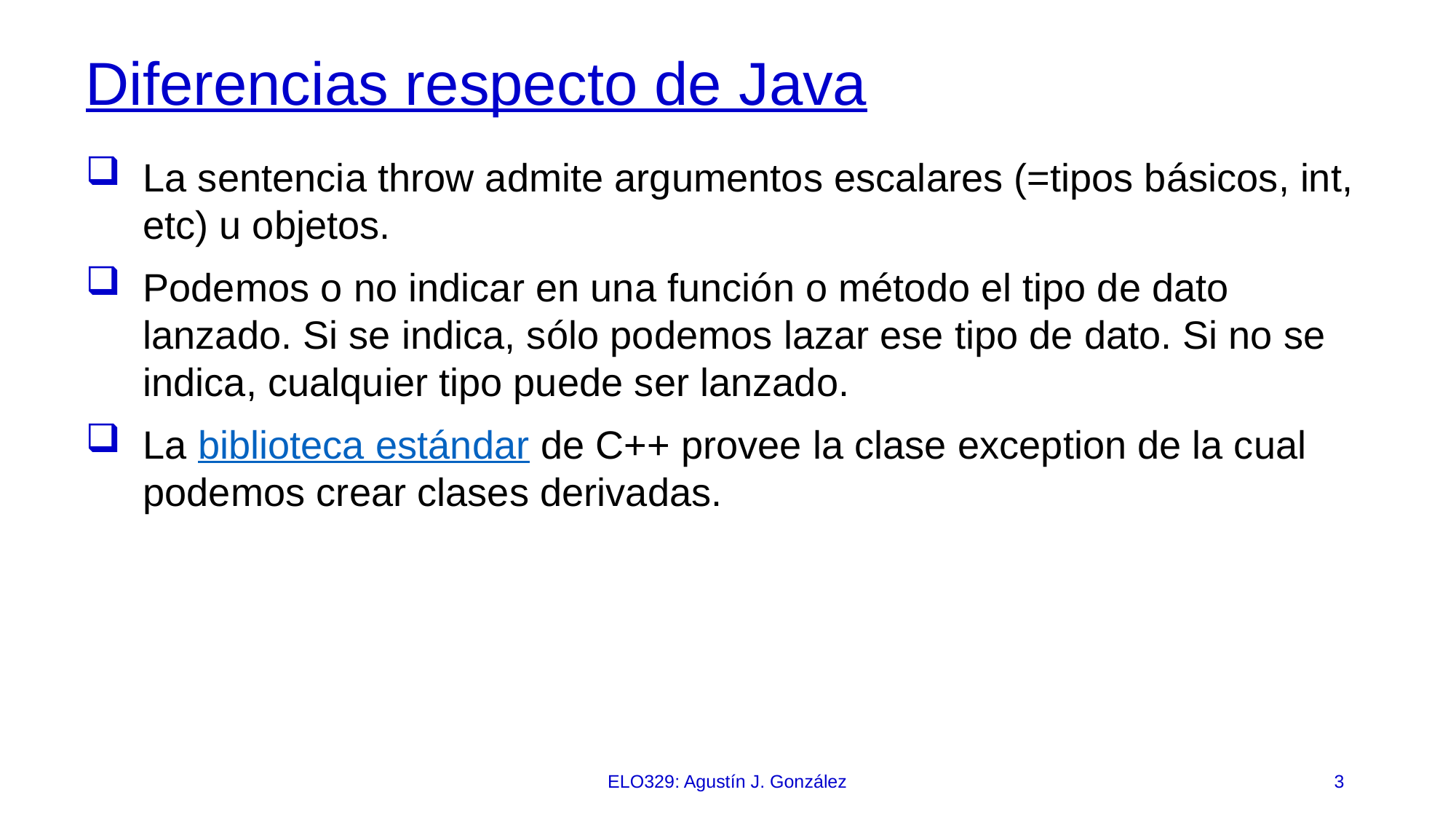

# Diferencias respecto de Java
La sentencia throw admite argumentos escalares (=tipos básicos, int, etc) u objetos.
Podemos o no indicar en una función o método el tipo de dato lanzado. Si se indica, sólo podemos lazar ese tipo de dato. Si no se indica, cualquier tipo puede ser lanzado.
La biblioteca estándar de C++ provee la clase exception de la cual podemos crear clases derivadas.
ELO329: Agustín J. González
3